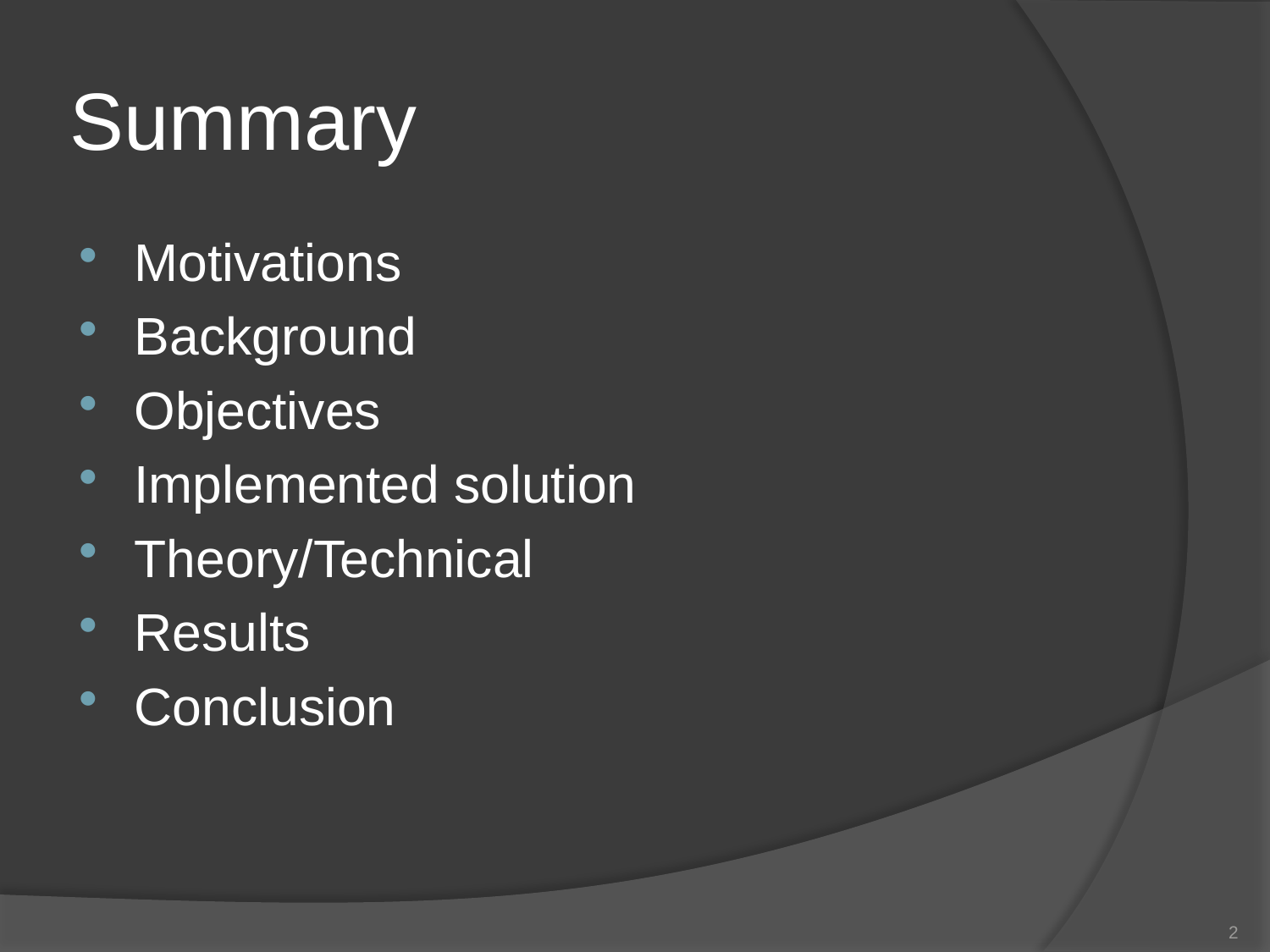

# Summary
Motivations
Background
Objectives
Implemented solution
Theory/Technical
Results
Conclusion
2